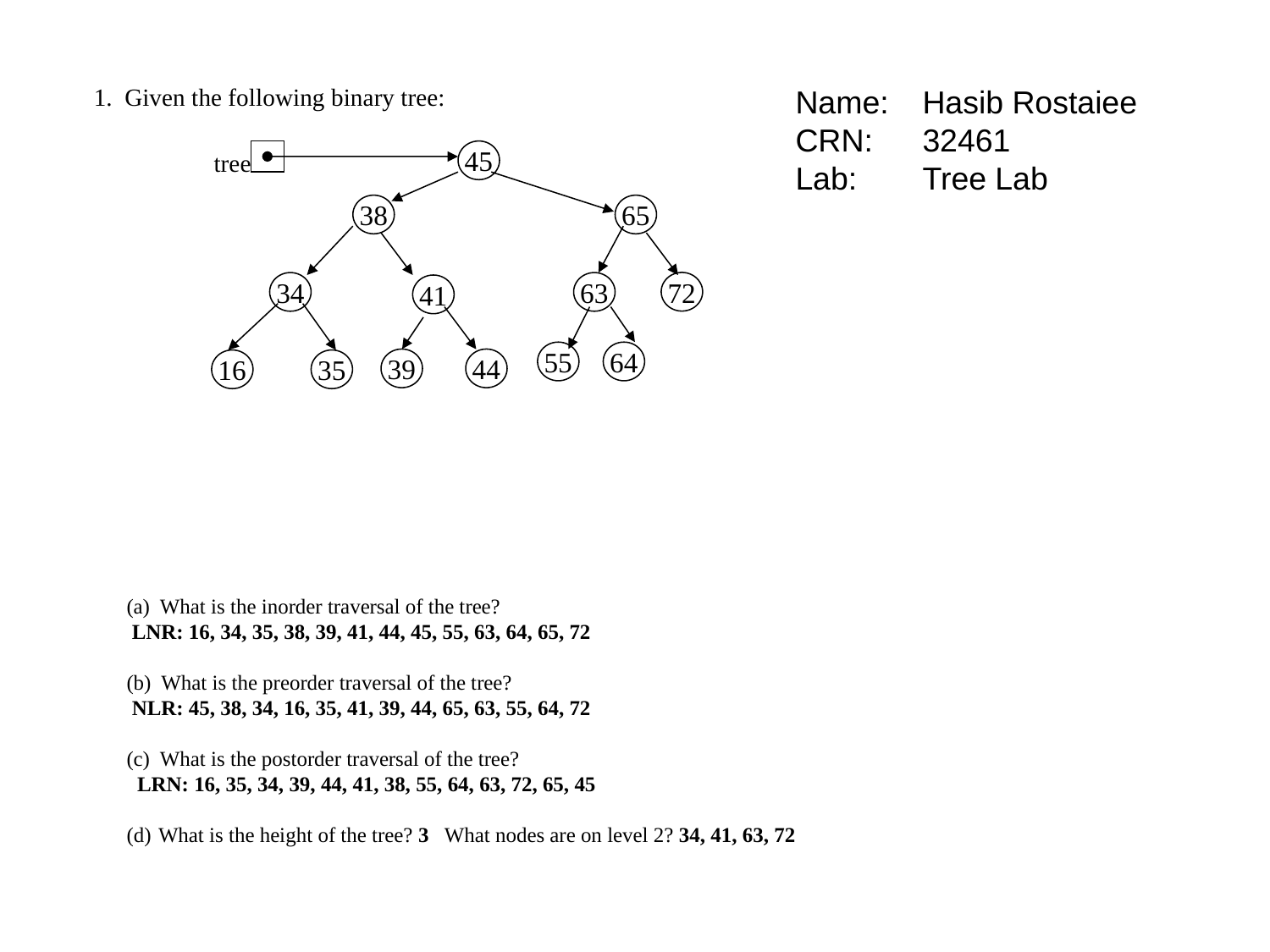

1.  Given the following binary tree:
Name: 	Hasib Rostaiee
CRN:	32461
Lab:	Tree Lab
tree

45

38
65

72
34
63
41

55
64
39
44
16
35
(a)  What is the inorder traversal of the tree?
 LNR: 16, 34, 35, 38, 39, 41, 44, 45, 55, 63, 64, 65, 72

(b)  What is the preorder traversal of the tree?
 NLR: 45, 38, 34, 16, 35, 41, 39, 44, 65, 63, 55, 64, 72

(c)  What is the postorder traversal of the tree?
  LRN: 16, 35, 34, 39, 44, 41, 38, 55, 64, 63, 72, 65, 45

What is the height of the tree? 3   What nodes are on level 2? 34, 41, 63, 72